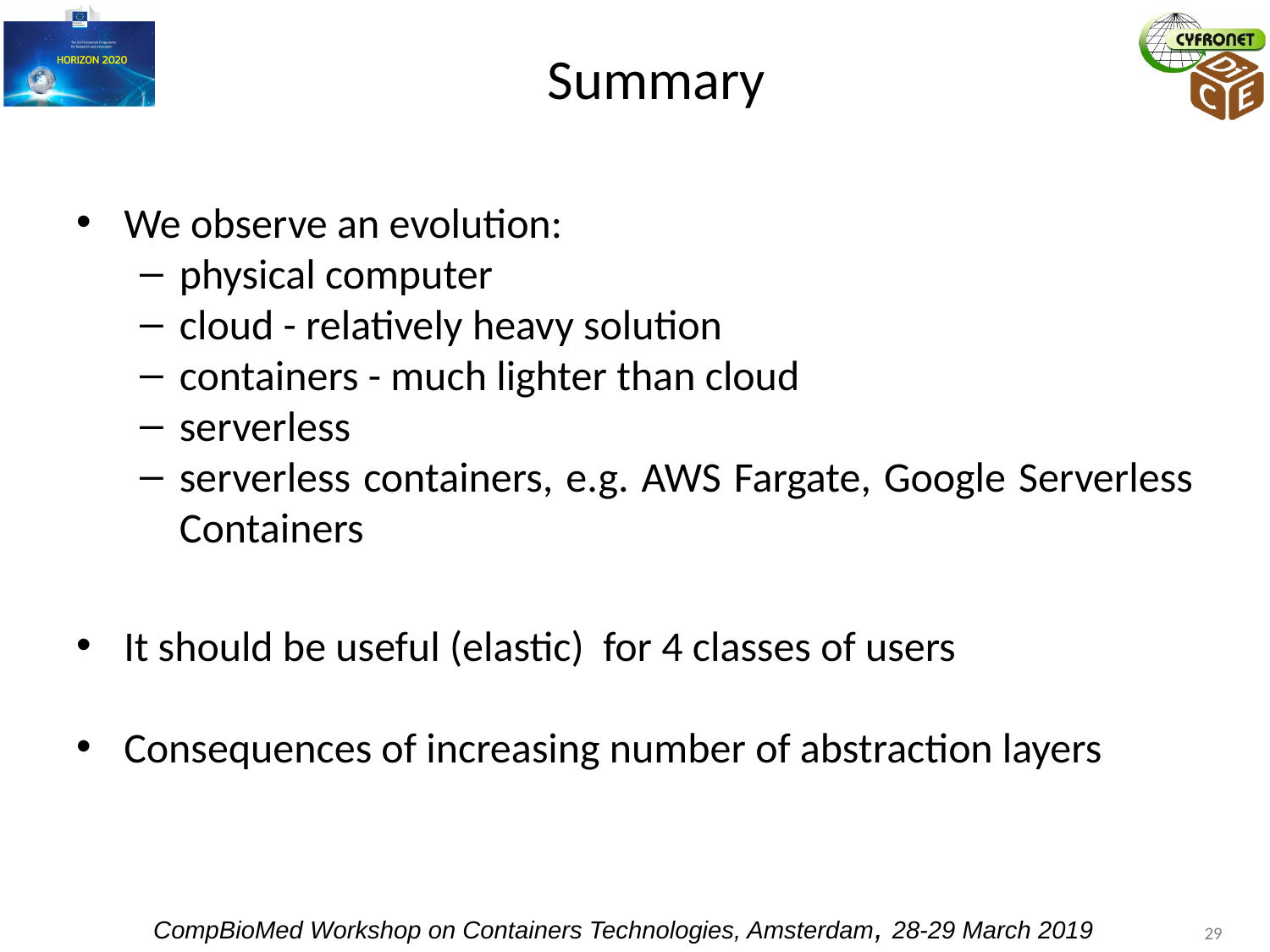

Summary

We observe an evolution:
physical computer
cloud - relatively heavy solution
containers - much lighter than cloud
serverless
serverless containers, e.g. AWS Fargate, Google Serverless Containers

It should be useful (elastic)  for 4 classes of users

Consequences of increasing number of abstraction layers